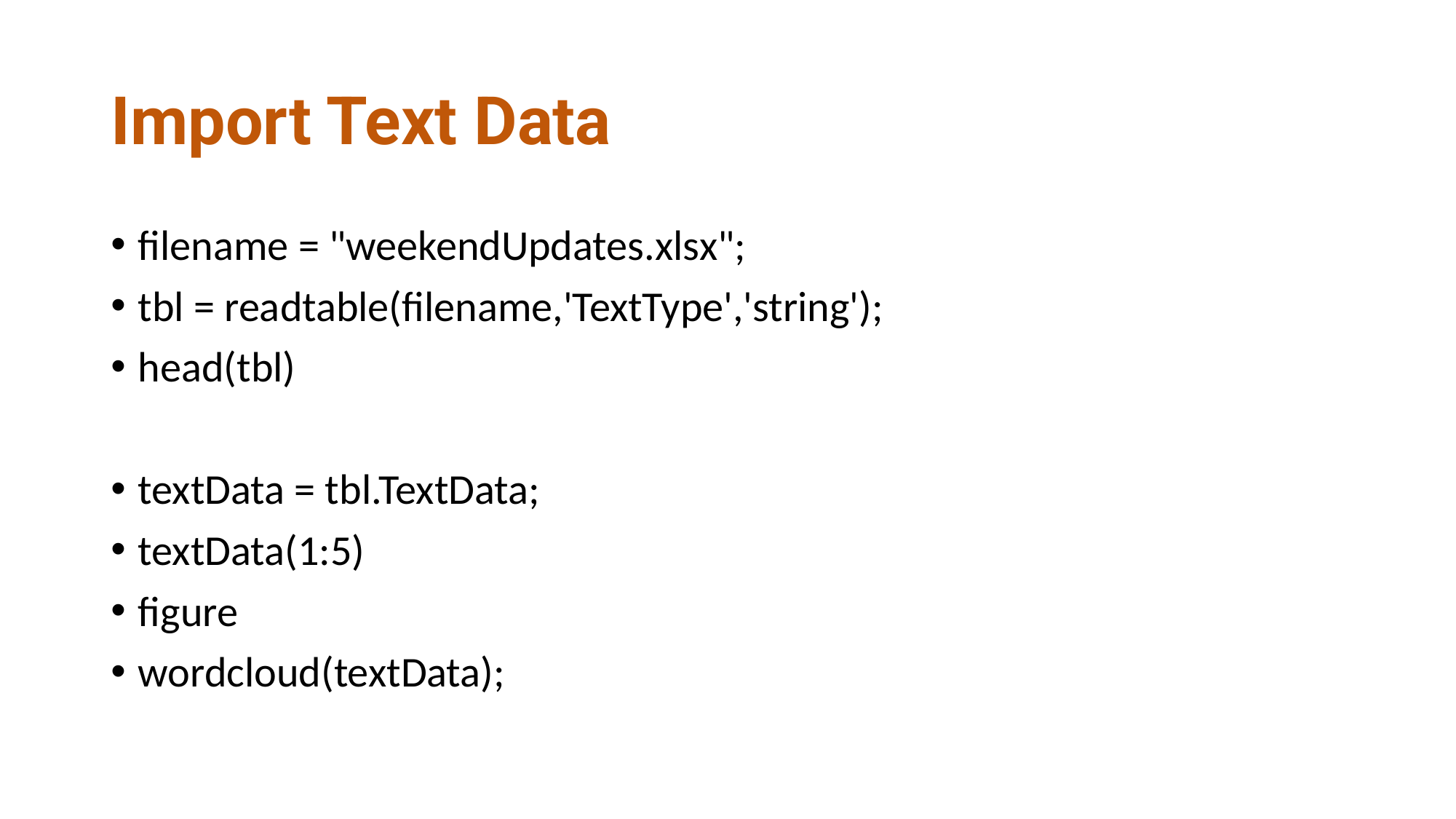

# Import Text Data
filename = "weekendUpdates.xlsx";
tbl = readtable(filename,'TextType','string');
head(tbl)

textData = tbl.TextData;
textData(1:5)
figure
wordcloud(textData);